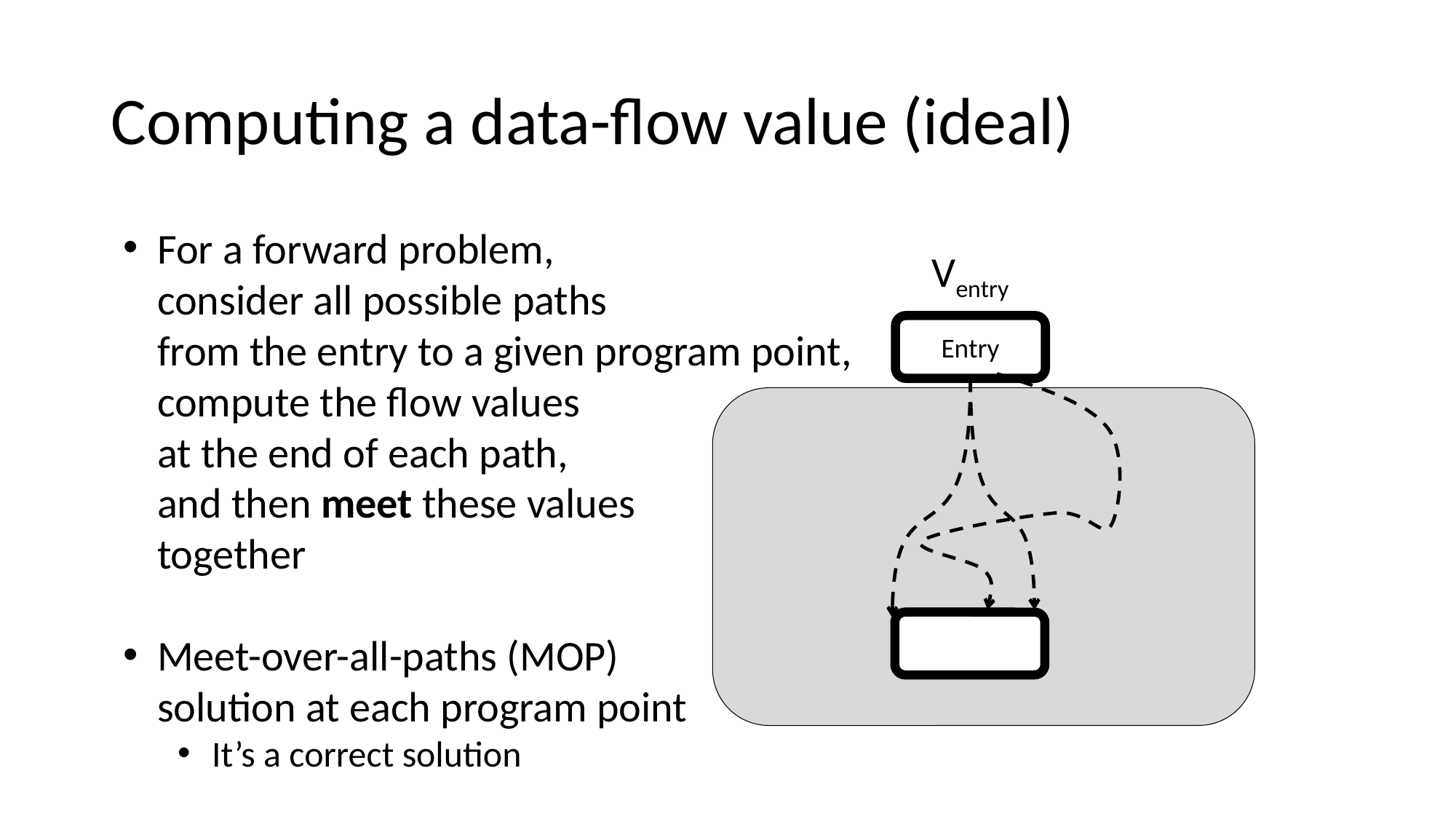

# Computing a data-flow value (ideal)
For a forward problem,
consider all possible paths
from the entry to a given program point,
compute the flow values
at the end of each path,
and then meet these values
together

Meet-over-all-paths (MOP)
solution at each program point
It’s a correct solution
Ventry
Entry